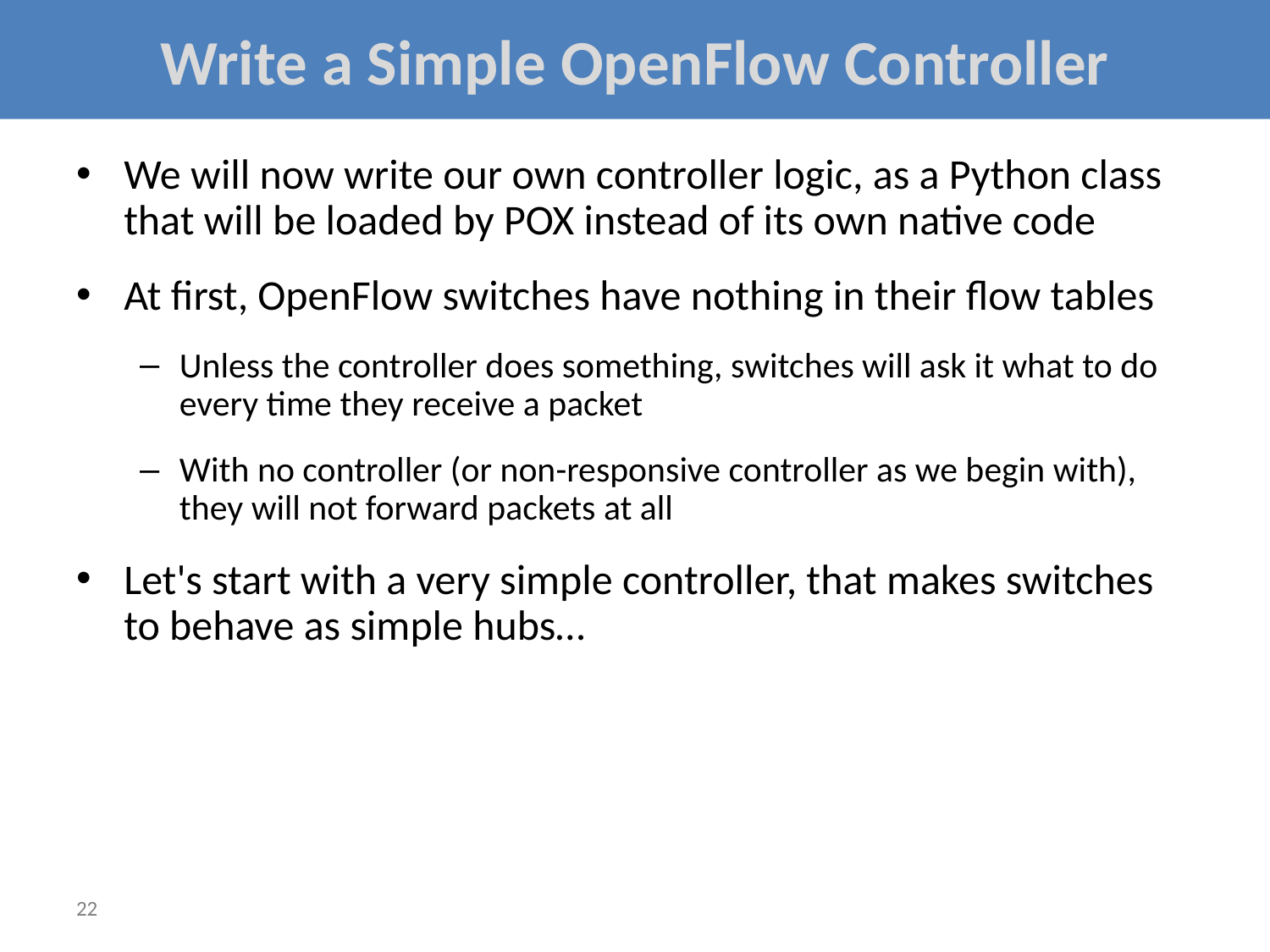

# Write a Simple OpenFlow Controller
We will now write our own controller logic, as a Python class that will be loaded by POX instead of its own native code
At first, OpenFlow switches have nothing in their flow tables
Unless the controller does something, switches will ask it what to do every time they receive a packet
With no controller (or non-responsive controller as we begin with), they will not forward packets at all
Let's start with a very simple controller, that makes switches to behave as simple hubs…
22